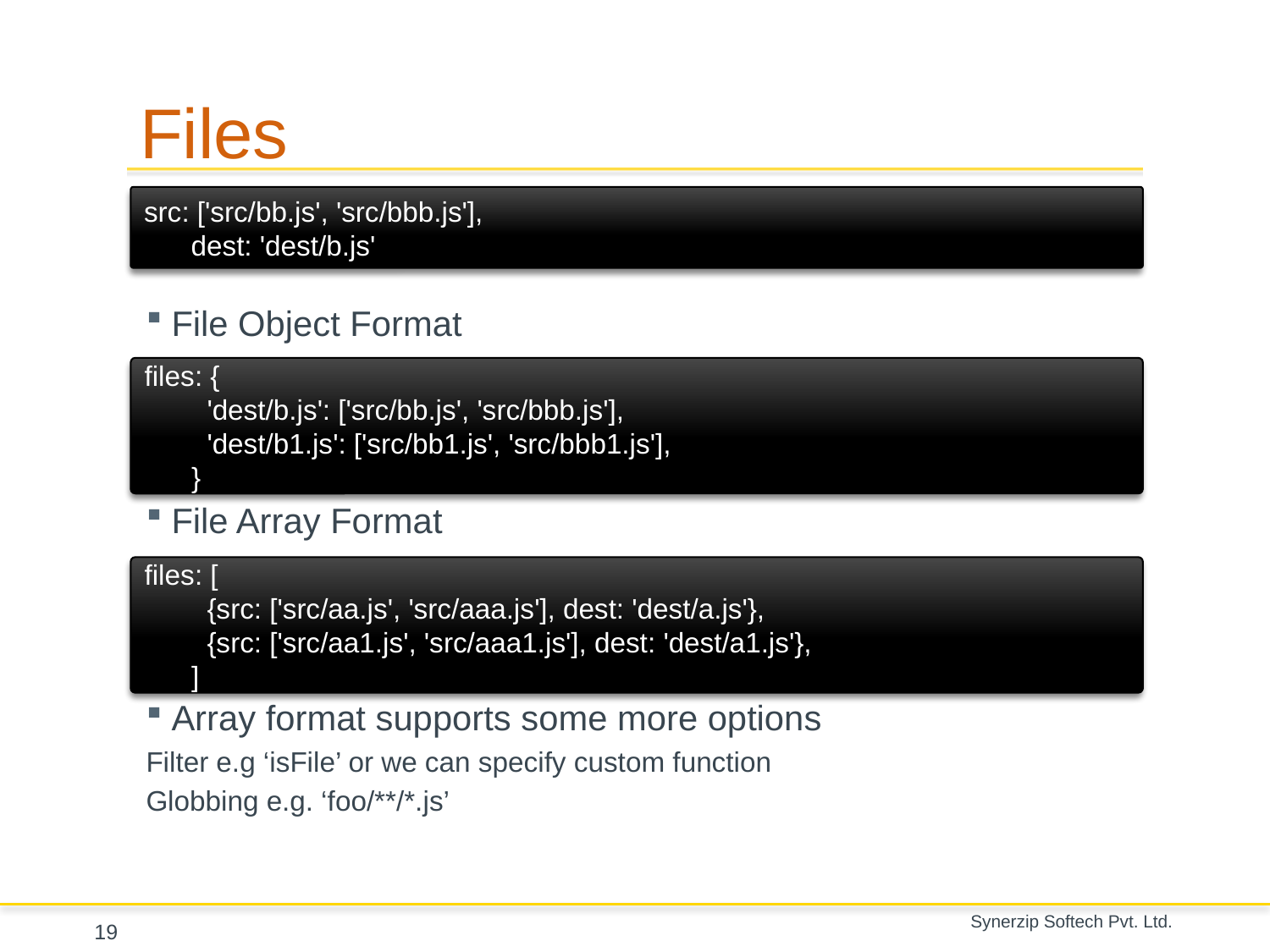

# Files
src: ['src/bb.js', 'src/bbb.js'],
      dest: 'dest/b.js'

File Object Format

File Array Format

Array format supports some more options
Filter e.g ‘isFile’ or we can specify custom function
Globbing e.g. ‘foo/**/*.js’

files: {
        'dest/b.js': ['src/bb.js', 'src/bbb.js'],
        'dest/b1.js': ['src/bb1.js', 'src/bbb1.js'],
      }
files: [
        {src: ['src/aa.js', 'src/aaa.js'], dest: 'dest/a.js'},
        {src: ['src/aa1.js', 'src/aaa1.js'], dest: 'dest/a1.js'},
      ]
19
Synerzip Softech Pvt. Ltd.